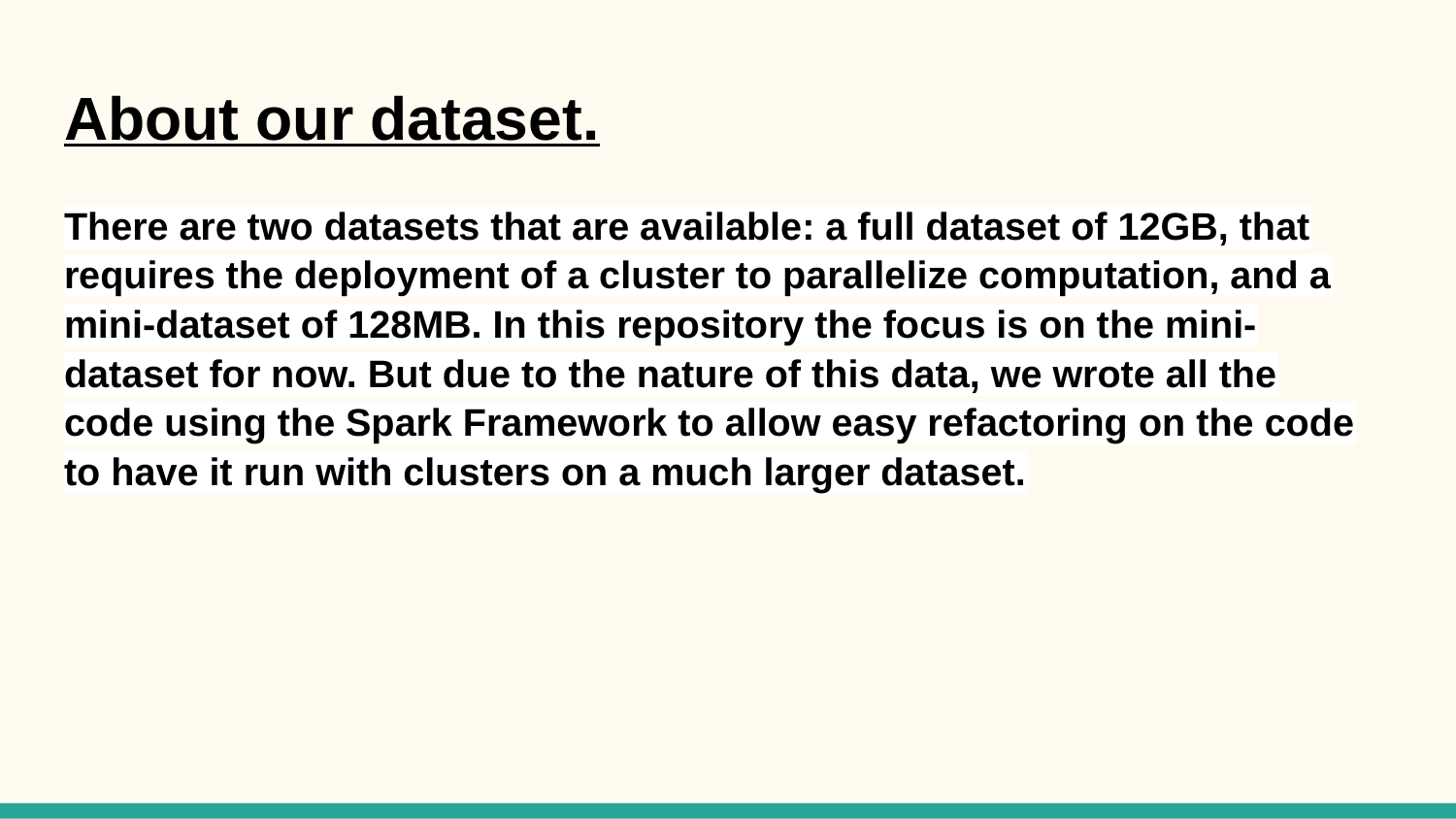

# About our dataset.
There are two datasets that are available: a full dataset of 12GB, that requires the deployment of a cluster to parallelize computation, and a mini-dataset of 128MB. In this repository the focus is on the mini-dataset for now. But due to the nature of this data, we wrote all the code using the Spark Framework to allow easy refactoring on the code to have it run with clusters on a much larger dataset.